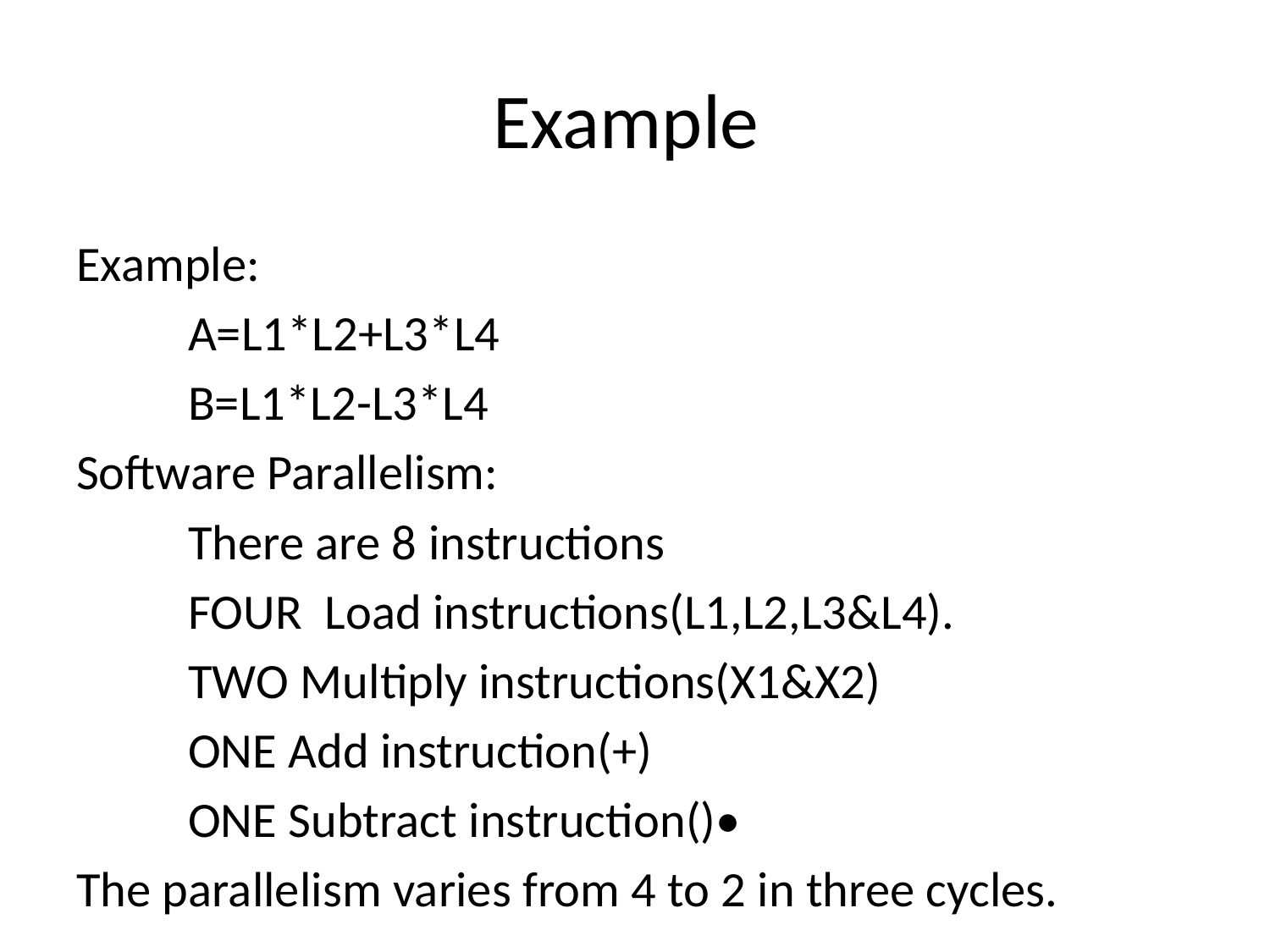

# Example

Example:
	A=L1*L2+L3*L4
	B=L1*L2-L3*L4
Software Parallelism:
	There are 8 instructions
	FOUR  Load instructions(L1,L2,L3&L4).
	TWO Multiply instructions(X1&X2)
	ONE Add instruction(+)
	ONE Subtract instruction()•
The parallelism varies from 4 to 2 in three cycles.